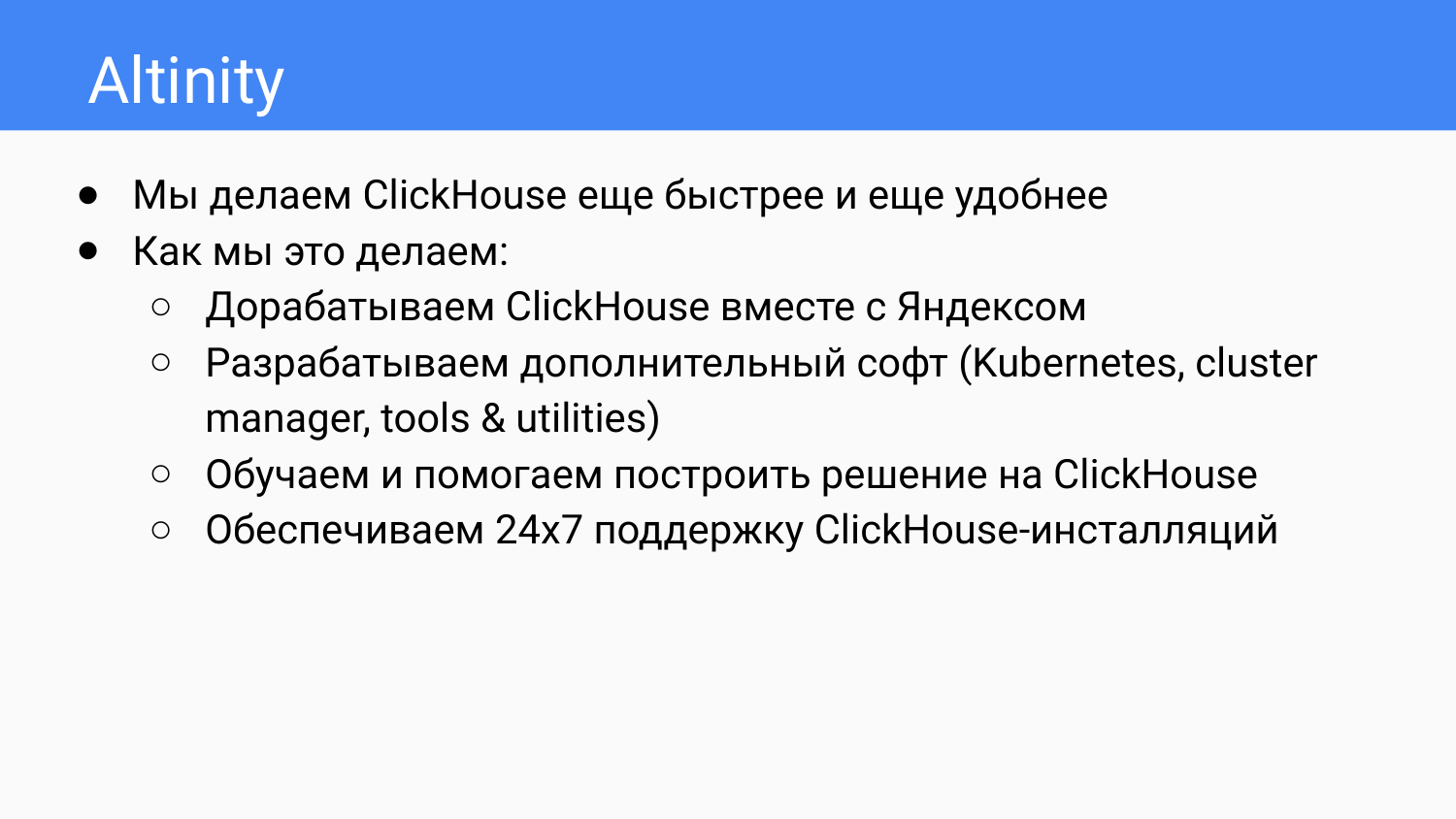

# Altinity
Мы делаем ClickHouse еще быстрее и еще удобнее
Как мы это делаем:
Дорабатываем ClickHouse вместе с Яндексом
Разрабатываем дополнительный софт (Kubernetes, cluster manager, tools & utilities)
Обучаем и помогаем построить решение на ClickHouse
Обеспечиваем 24x7 поддержку ClickHouse-инсталляций